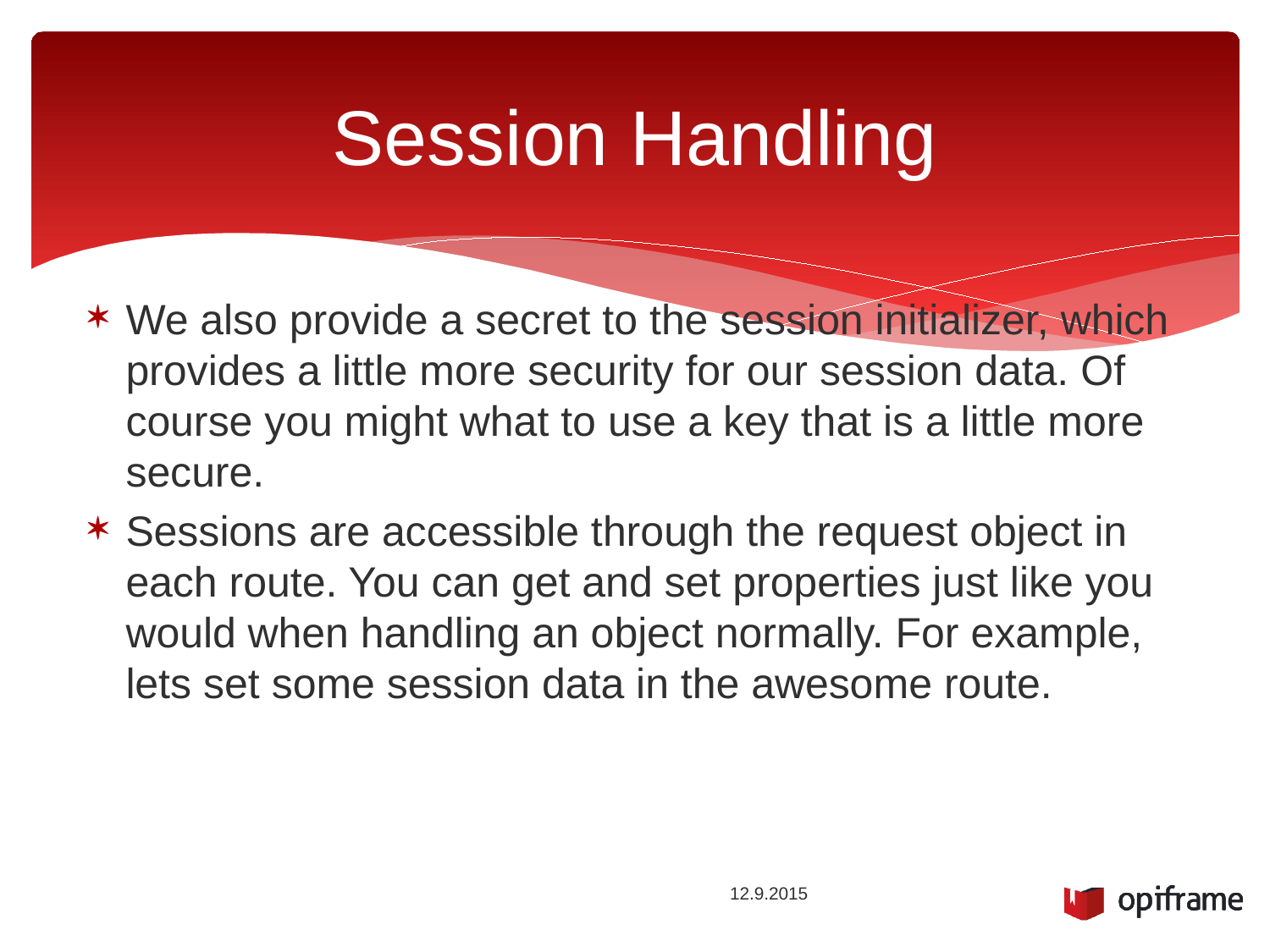

# Session Handling
We also provide a secret to the session initializer, which provides a little more security for our session data. Of course you might what to use a key that is a little more secure.
Sessions are accessible through the request object in each route. You can get and set properties just like you would when handling an object normally. For example, lets set some session data in the awesome route.

12.9.2015